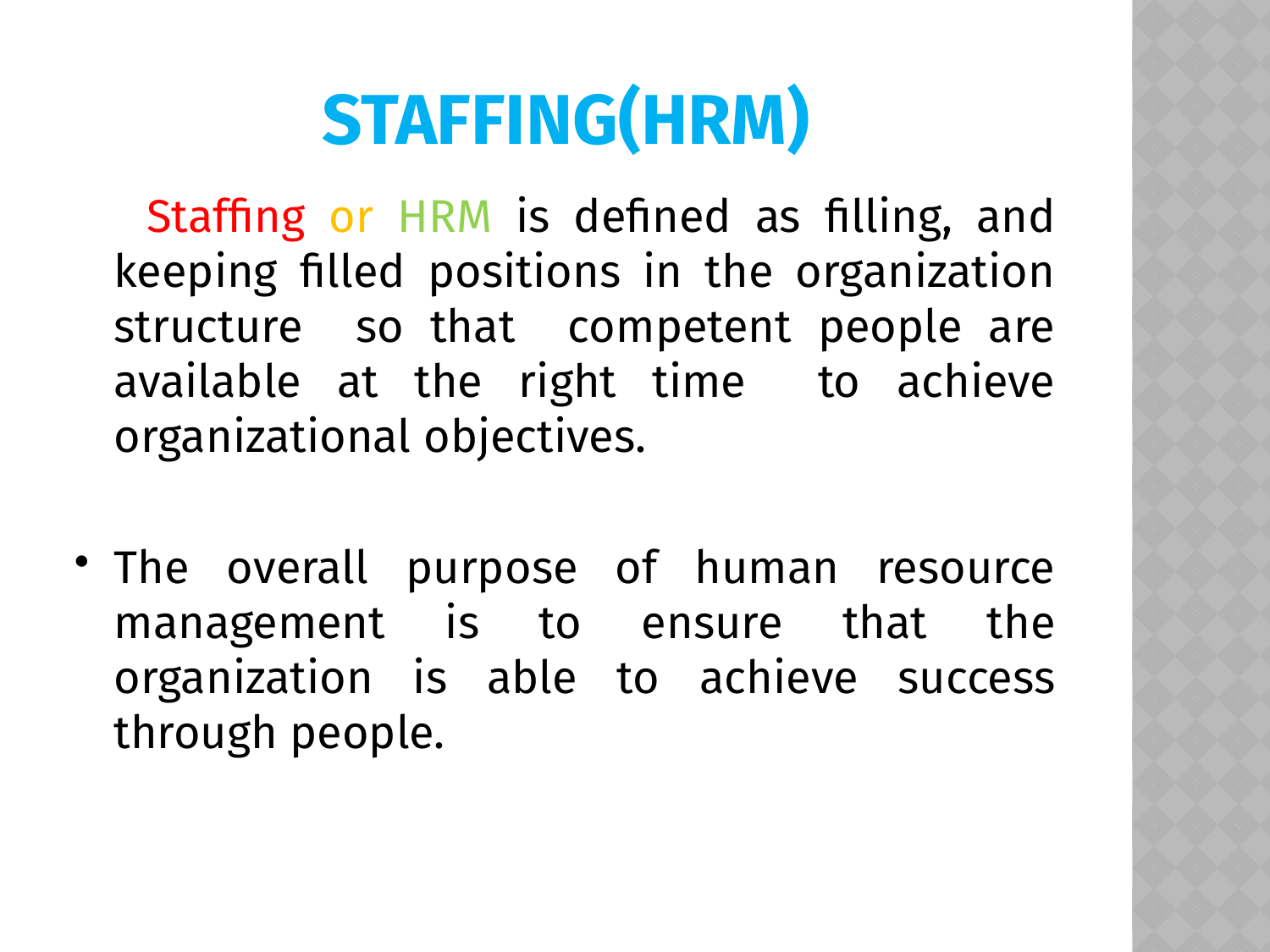

# STAFFING(HRM)
   Staffing or HRM is defined as filling, and keeping filled positions in the organization structure  so that  competent people are available at the right time  to achieve organizational objectives.

The overall purpose of human resource management is to ensure that the organization is able to achieve success through people.